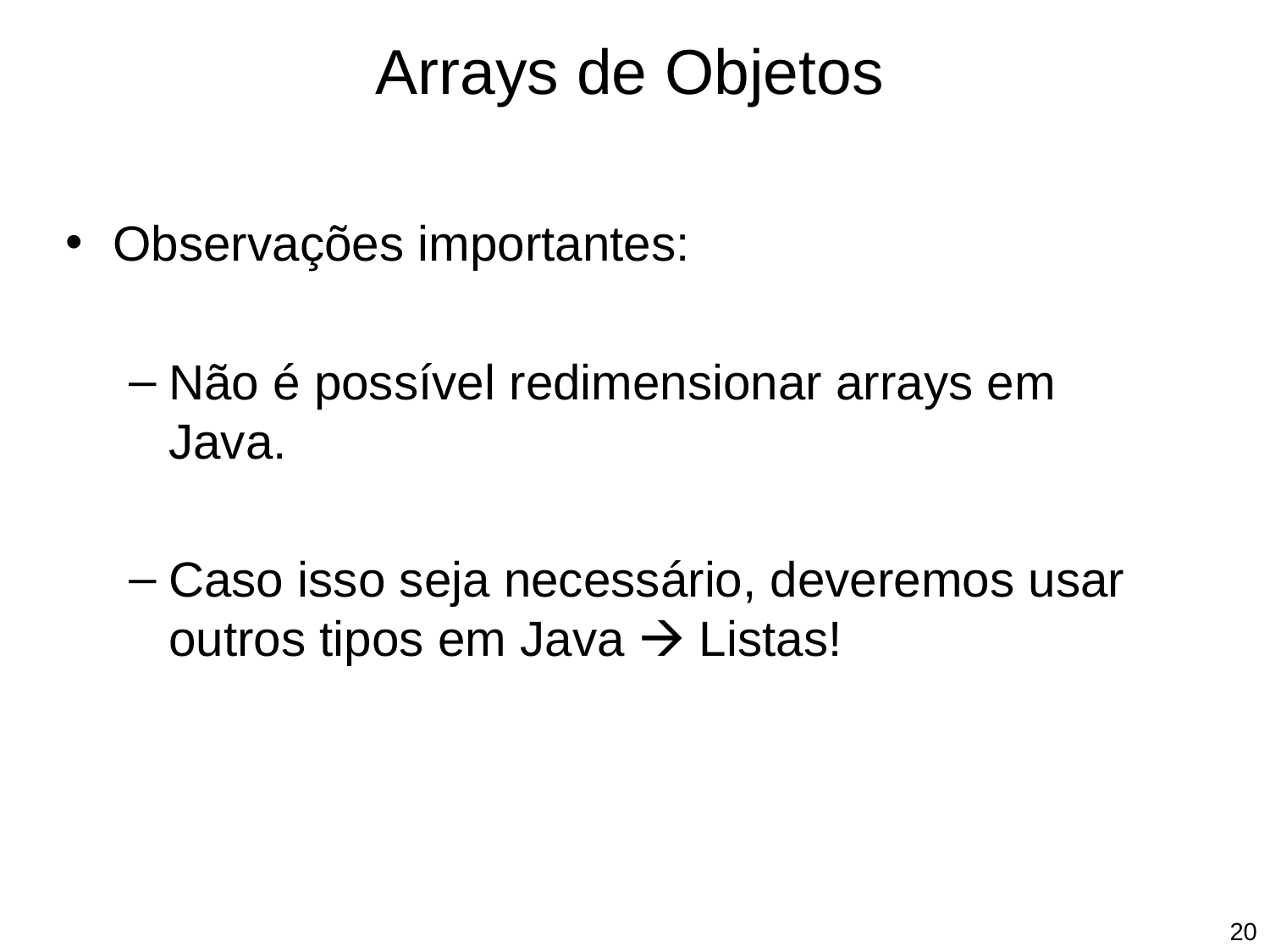

Arrays de Objetos
Observações importantes:

Não é possível redimensionar arrays em Java.

Caso isso seja necessário, deveremos usar outros tipos em Java 🡪 Listas!

20